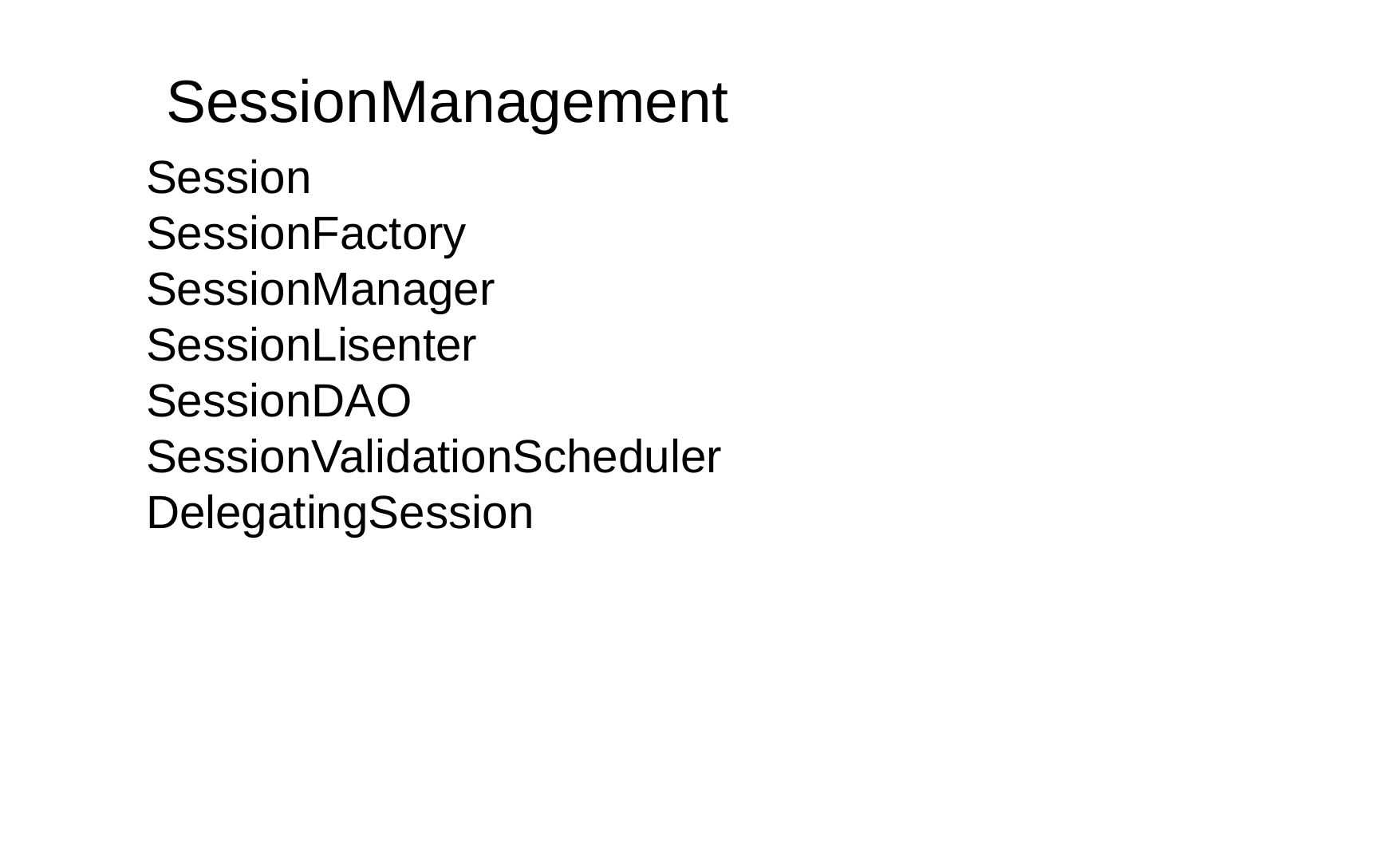

SessionManagement
Session
SessionFactory
SessionManager
SessionLisenter
SessionDAO
SessionValidationScheduler
DelegatingSession